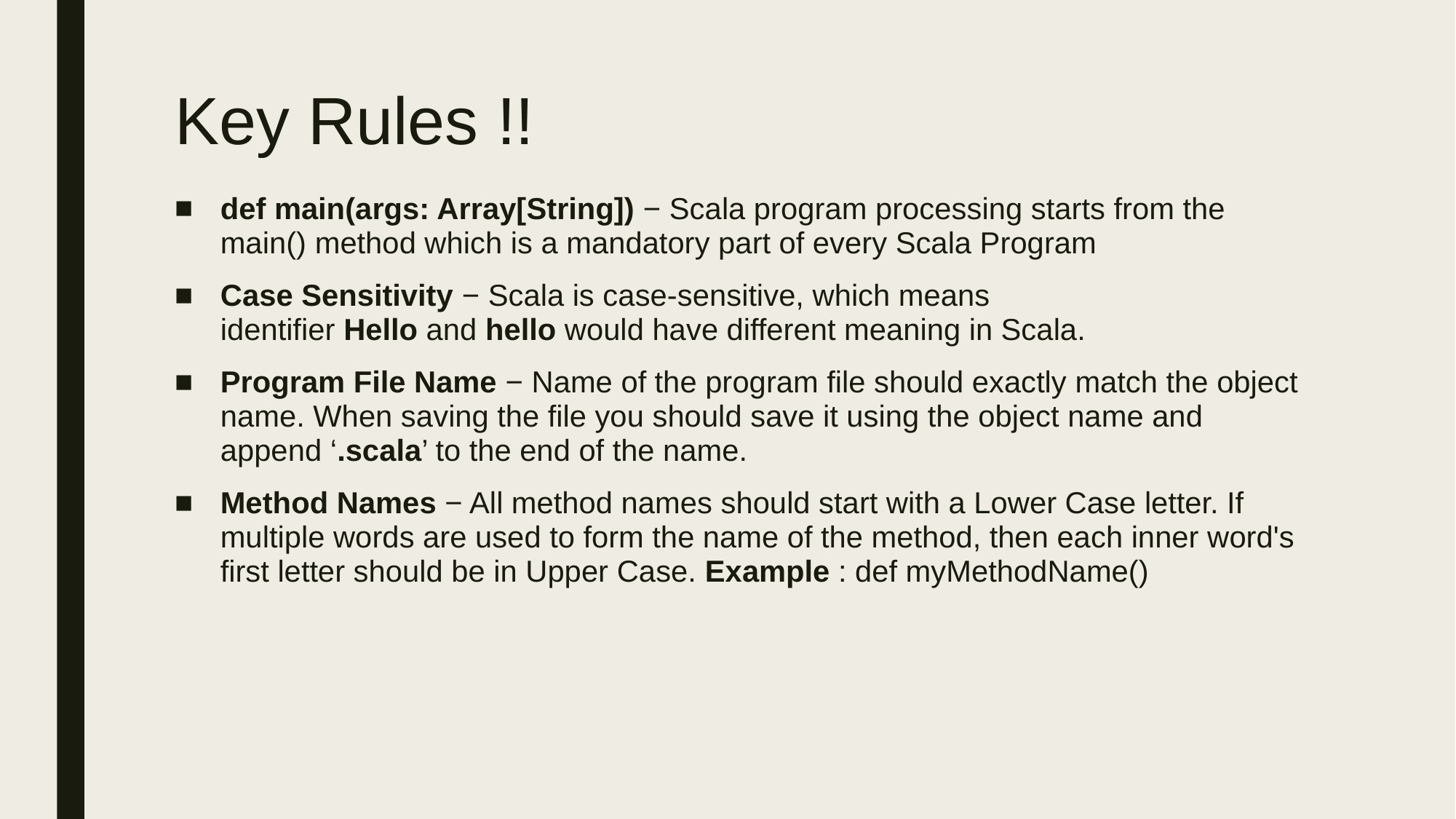

# Key Rules !!
def main(args: Array[String]) − Scala program processing starts from the main() method which is a mandatory part of every Scala Program
Case Sensitivity − Scala is case-sensitive, which means identifier Hello and hello would have different meaning in Scala.
Program File Name − Name of the program file should exactly match the object name. When saving the file you should save it using the object name and append ‘.scala’ to the end of the name.
Method Names − All method names should start with a Lower Case letter. If multiple words are used to form the name of the method, then each inner word's first letter should be in Upper Case. Example : def myMethodName()